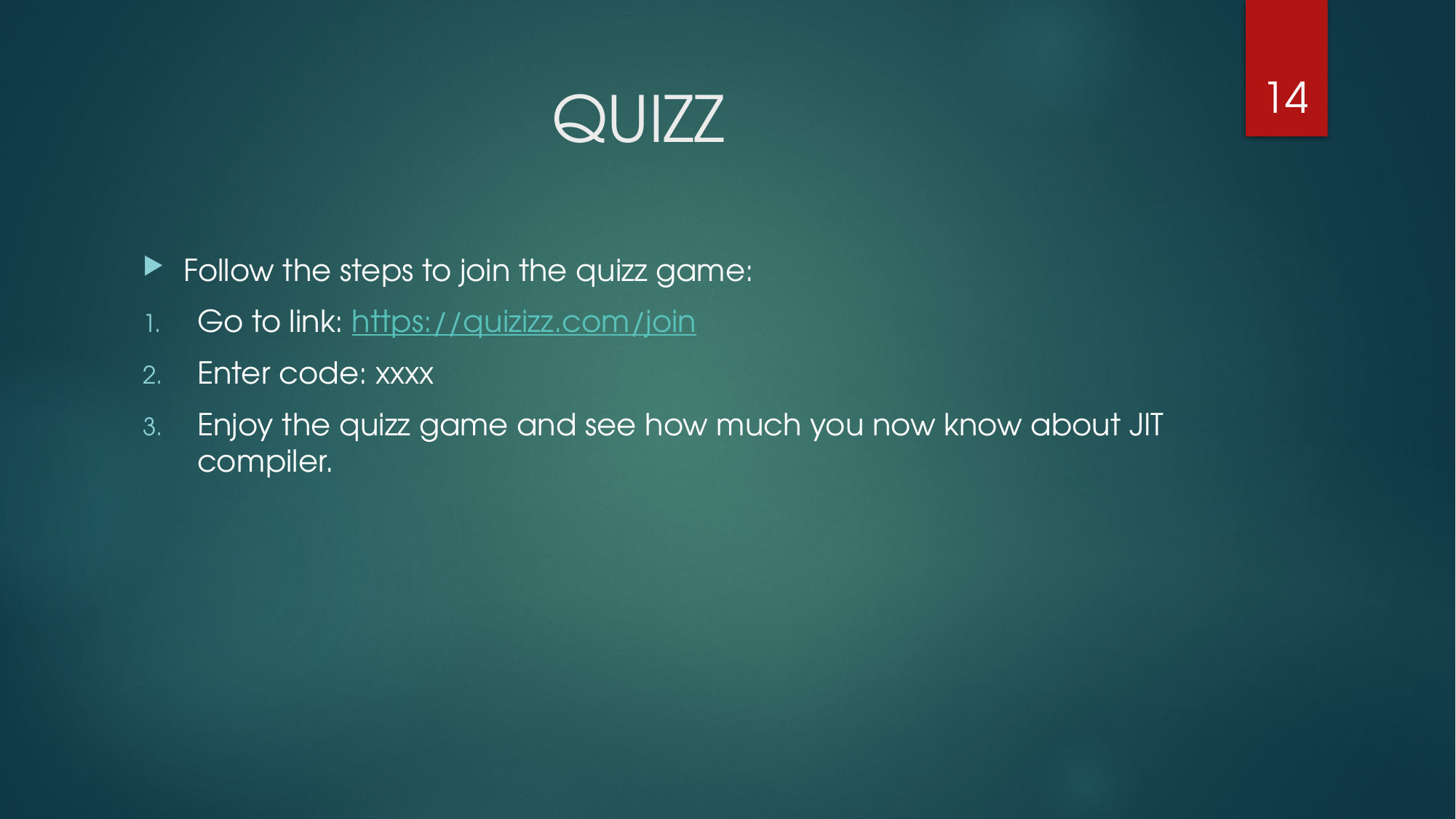

14
# QUIZZ
Follow the steps to join the quizz game:
Go to link: https://quizizz.com/join
Enter code: xxxx
Enjoy the quizz game and see how much you now know about JIT compiler.